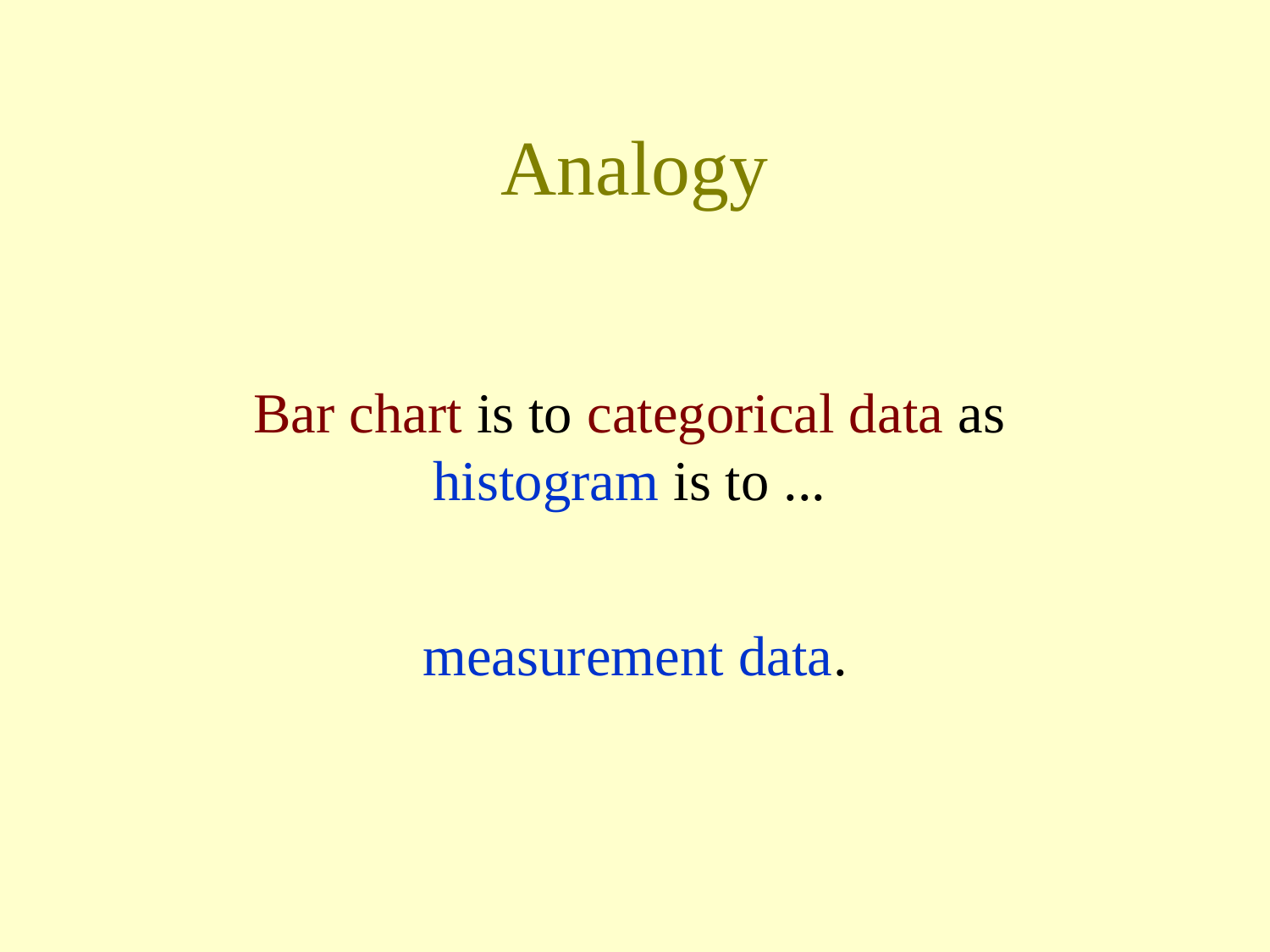

# Analogy
Bar chart is to categorical data as histogram is to ...
measurement data.